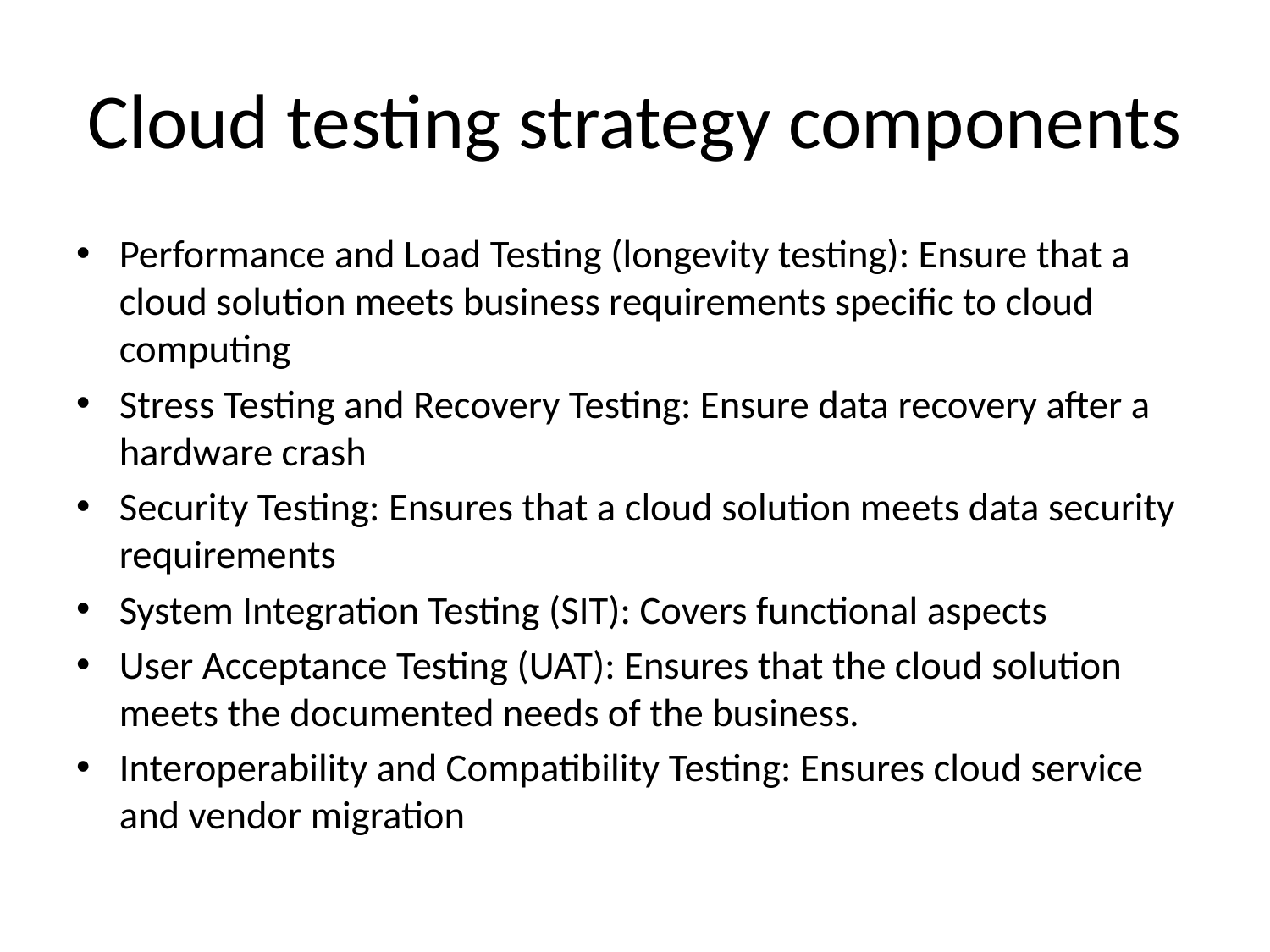

# Cloud testing strategy components
Performance and Load Testing (longevity testing): Ensure that a cloud solution meets business requirements specific to cloud computing
Stress Testing and Recovery Testing: Ensure data recovery after a hardware crash
Security Testing: Ensures that a cloud solution meets data security requirements
System Integration Testing (SIT): Covers functional aspects
User Acceptance Testing (UAT): Ensures that the cloud solution meets the documented needs of the business.
Interoperability and Compatibility Testing: Ensures cloud service and vendor migration